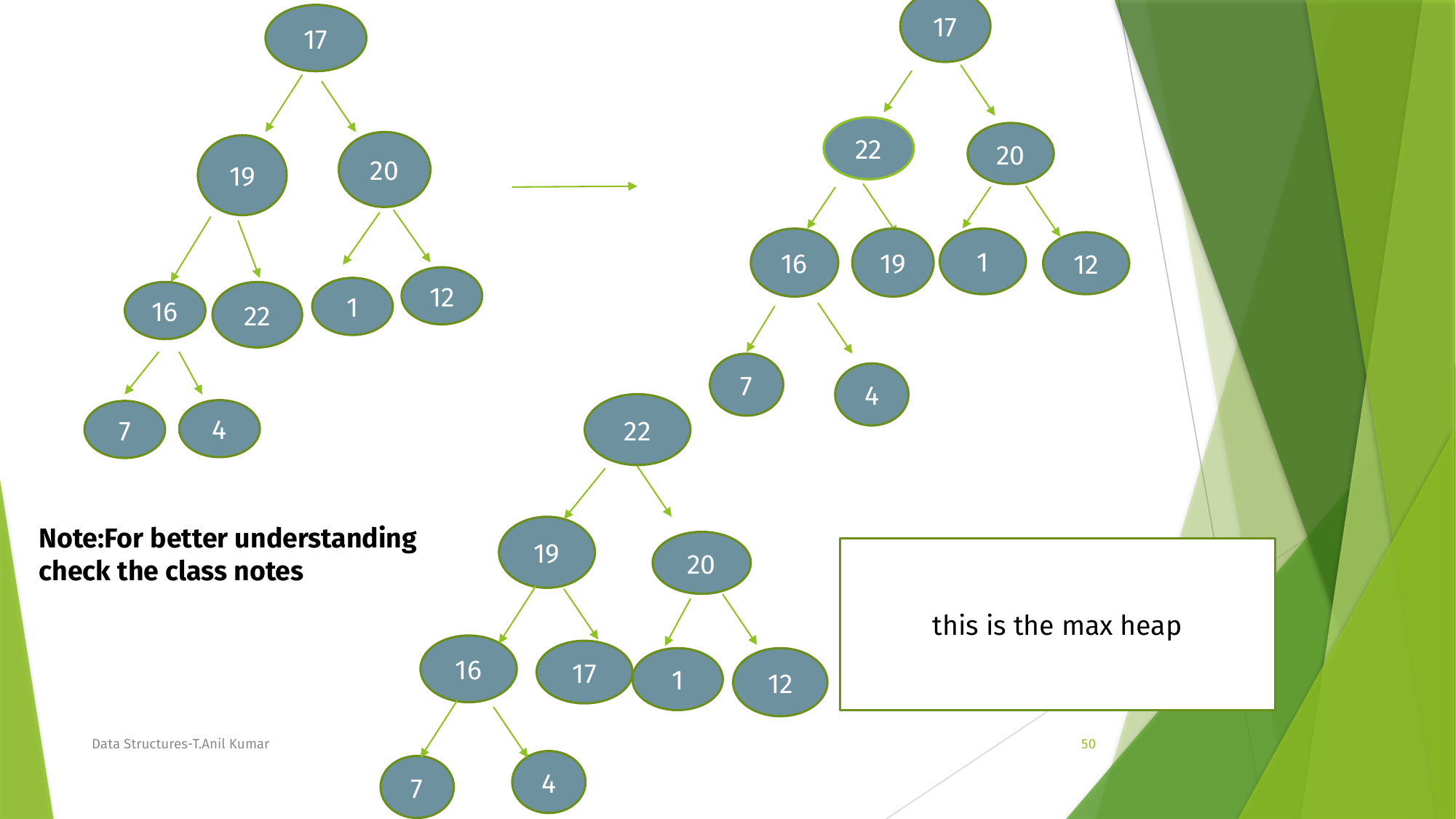

17
17
22
20
20
19
16
19
1
12
12
1
16
22
7
4
22
4
7
Note:For better understanding check the class notes

19
20
this is the max heap
16
17
1
12
Data Structures-T.Anil Kumar
50
4
7